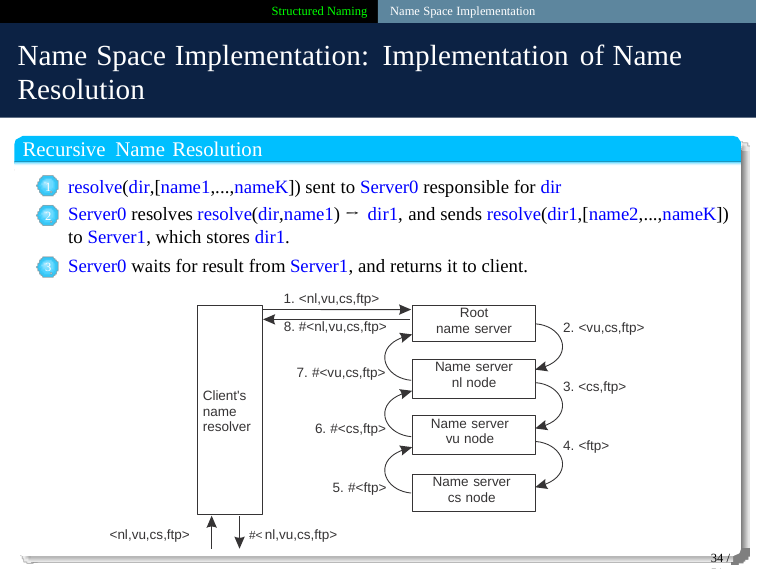

Structured Naming       Name Space Implementation

Name Space Implementation: Implementation of Name
Resolution

Recursive Name Resolution

resolve(dir,[name1,...,nameK]) sent to Server0 responsible for dir
Server0 resolves resolve(dir,name1) → dir1, and sends resolve(dir1,[name2,...,nameK])
to Server1, which stores dir1.
Server0 waits for result from Server1, and returns it to client.
1
2
3
1. <nl,vu,cs,ftp>

Client's name resolver

Root name server

8. #<nl,vu,cs,ftp>
2. <vu,cs,ftp>

Name server nl node

7. #<vu,cs,ftp>
3. <cs,ftp>

Name server vu node

6. #<cs,ftp>
4. <ftp>

Name server cs node

5. #<ftp>

#<

<nl,vu,cs,ftp>
nl,vu,cs,ftp>

34 / 51